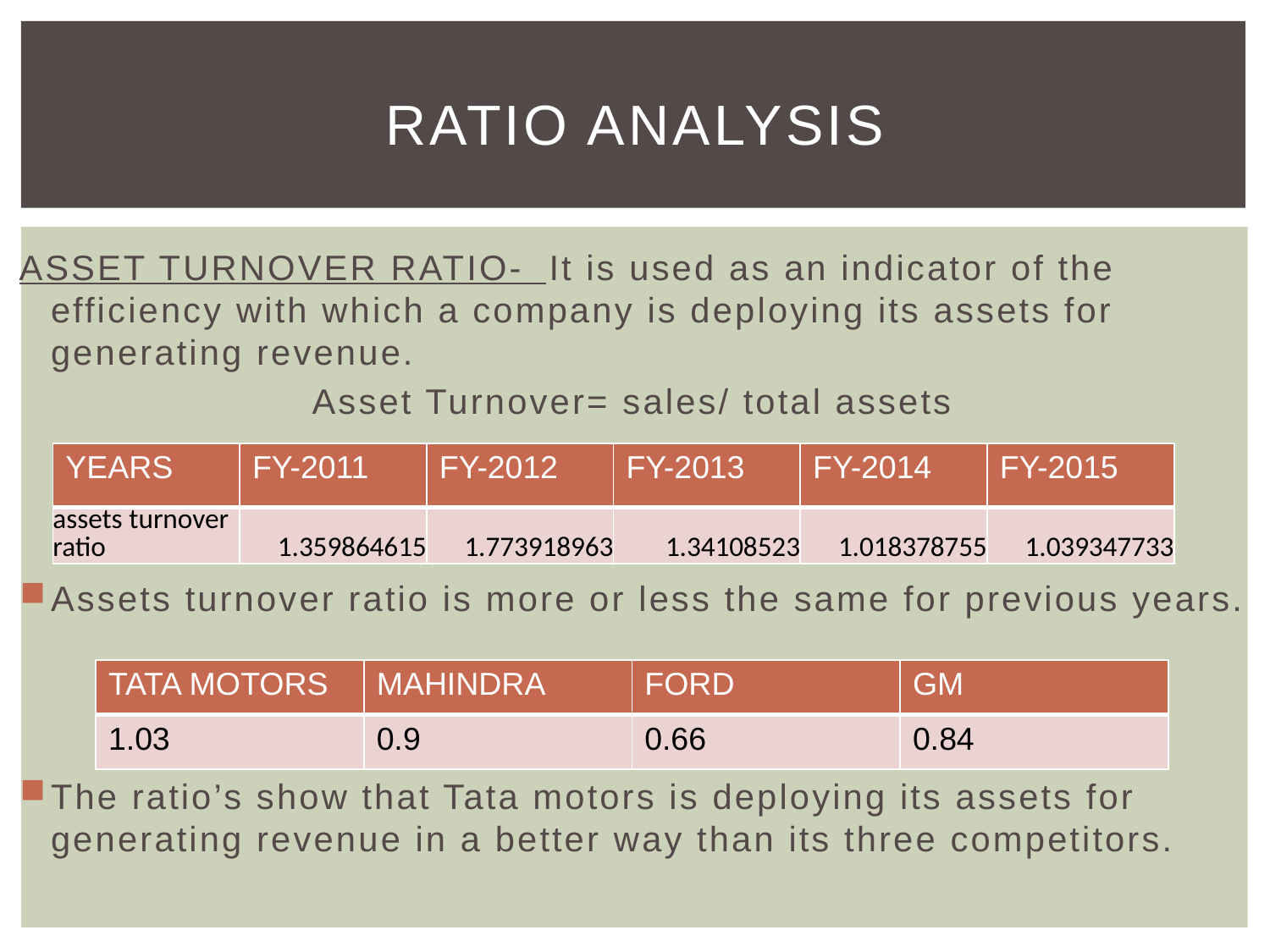

# RATIO ANALYSIS
ASSET TURNOVER RATIO-  It is used as an indicator of the efficiency with which a company is deploying its assets for generating revenue.
Asset Turnover= sales/ total assets

Assets turnover ratio is more or less the same for previous years.

The ratio’s show that Tata motors is deploying its assets for generating revenue in a better way than its three competitors.
| YEARS | FY-2011 | FY-2012 | FY-2013 | FY-2014 | FY-2015 |
| --- | --- | --- | --- | --- | --- |
| assets turnover ratio | 1.359864615 | 1.773918963 | 1.34108523 | 1.018378755 | 1.039347733 |
| TATA MOTORS | MAHINDRA | FORD | GM |
| --- | --- | --- | --- |
| 1.03 | 0.9 | 0.66 | 0.84 |